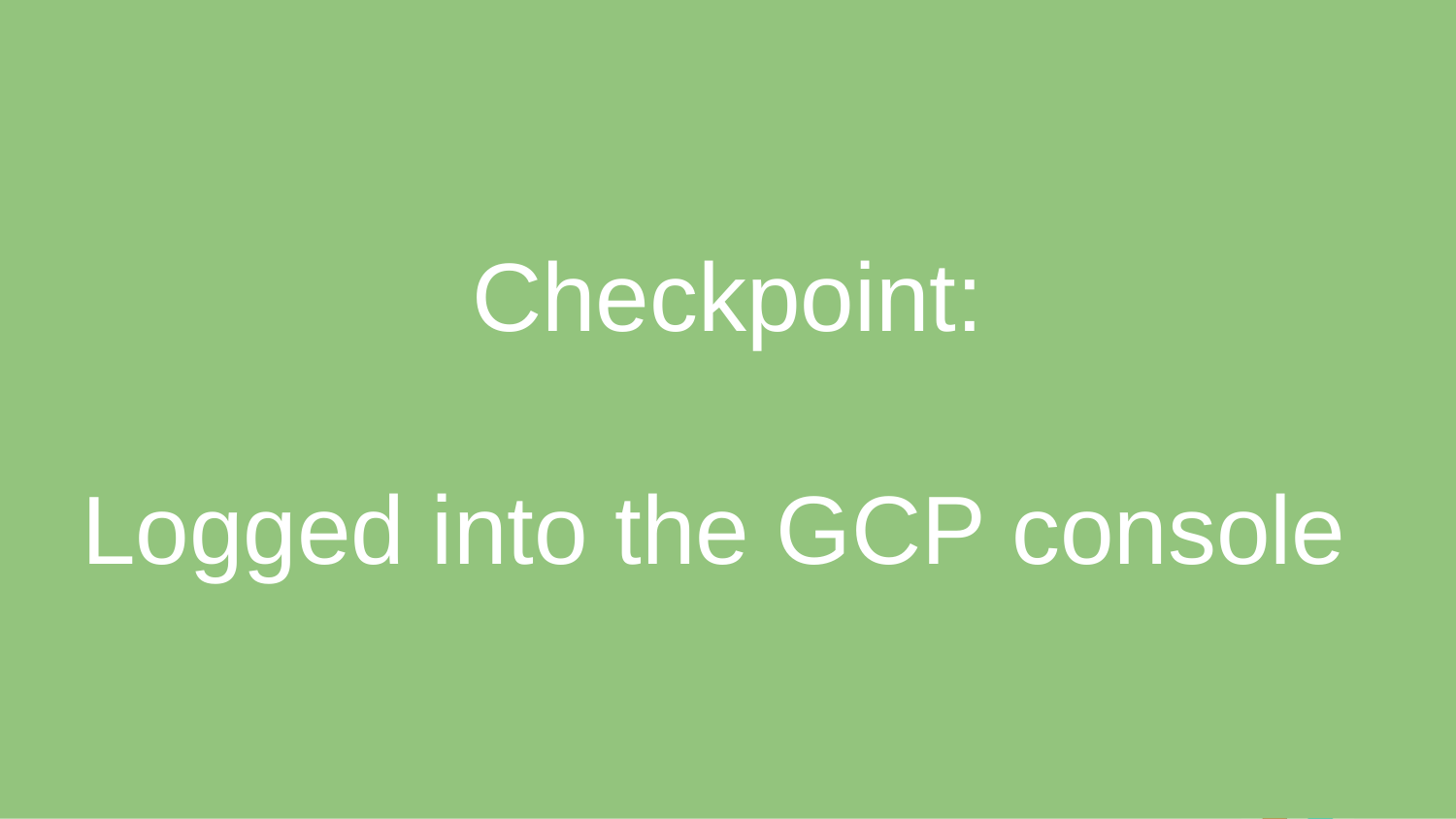

Checkpoint:

Logged into the GCP console
11